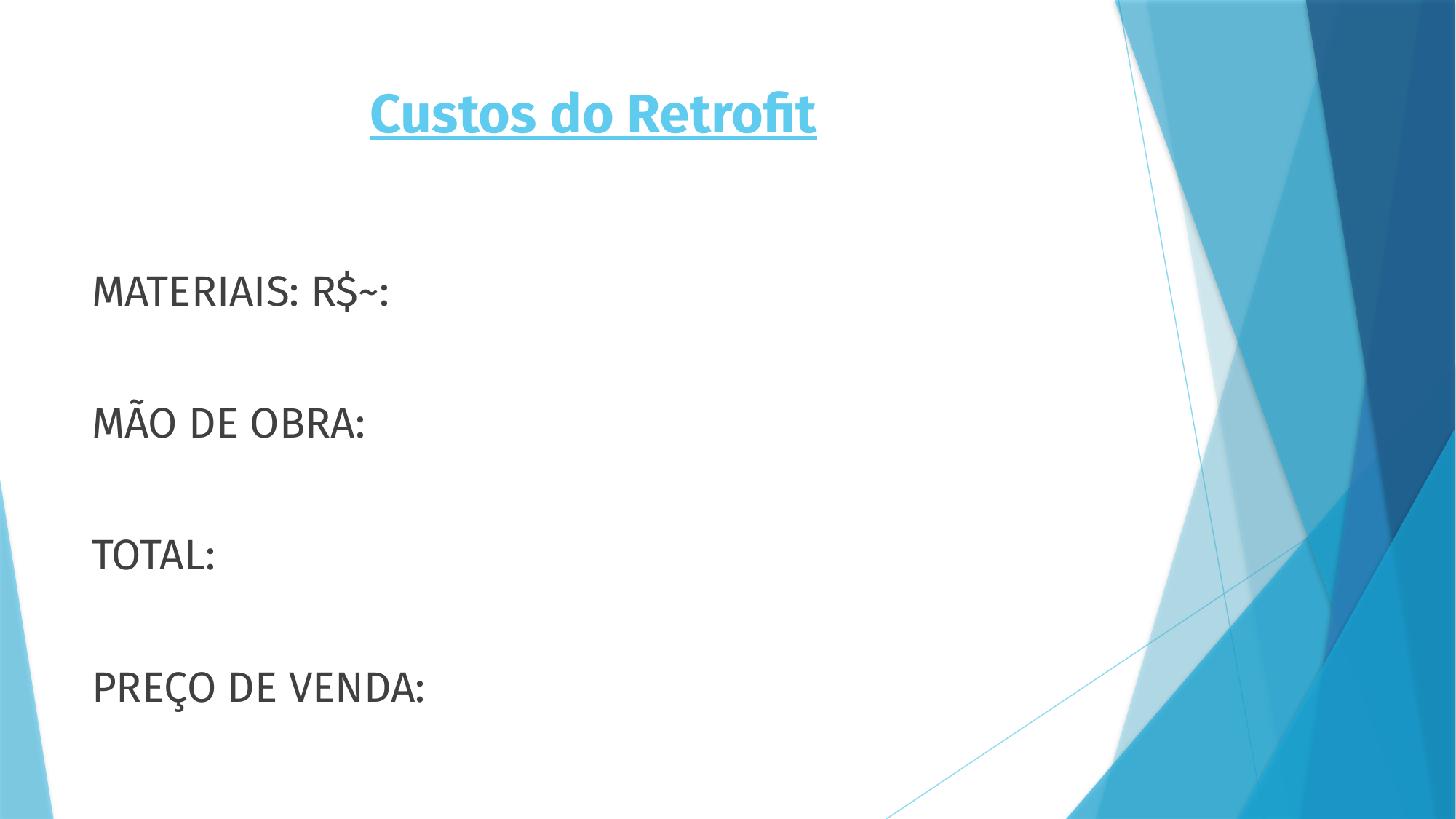

# Custos do Retrofit
MATERIAIS: R$~:

MÃO DE OBRA:

TOTAL:

PREÇO DE VENDA: